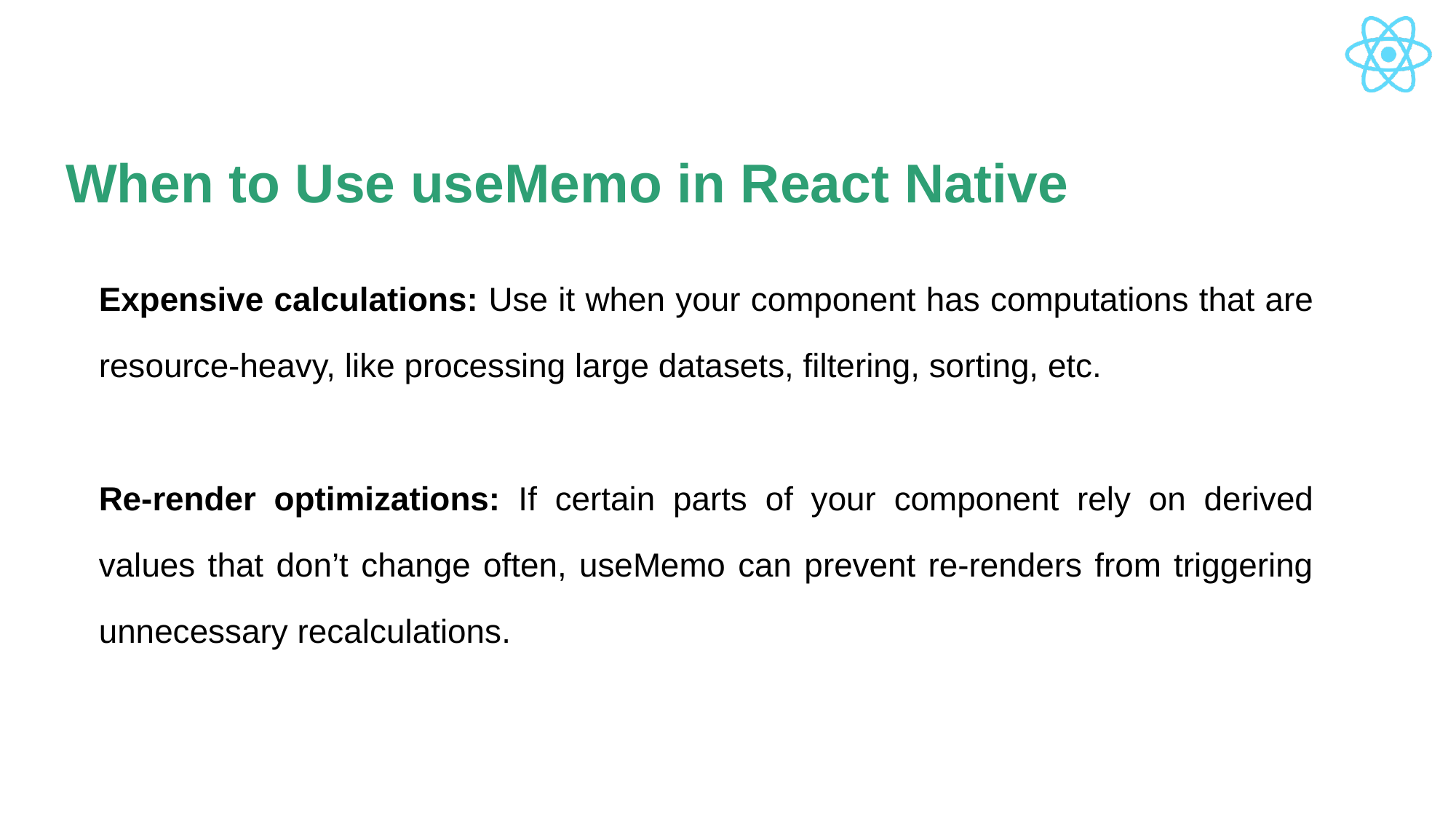

# When to Use useMemo in React Native
Expensive calculations: Use it when your component has computations that are resource-heavy, like processing large datasets, filtering, sorting, etc.

Re-render optimizations: If certain parts of your component rely on derived values that don’t change often, useMemo can prevent re-renders from triggering unnecessary recalculations.